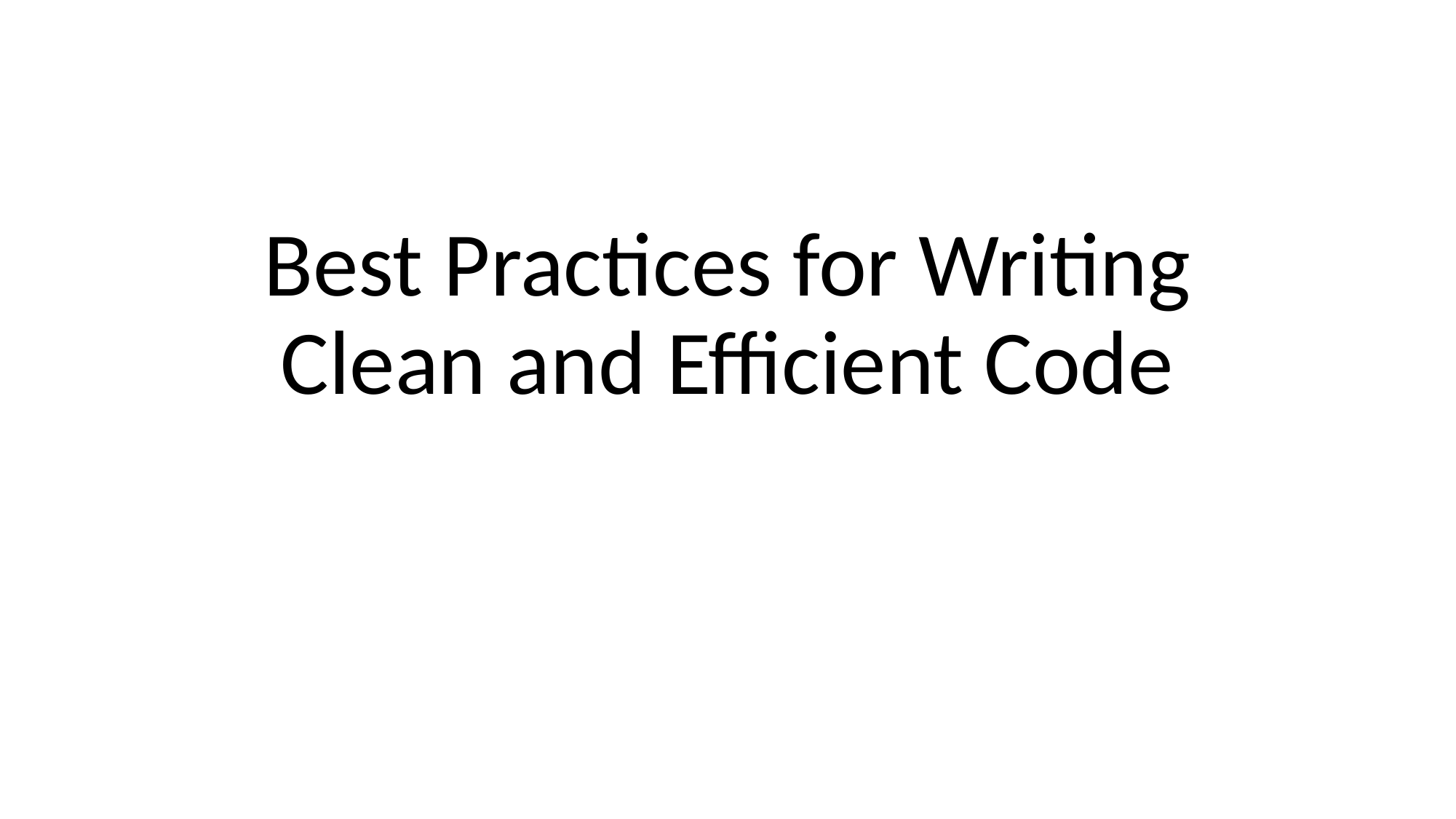

# Best Practices for Writing Clean and Efficient Code